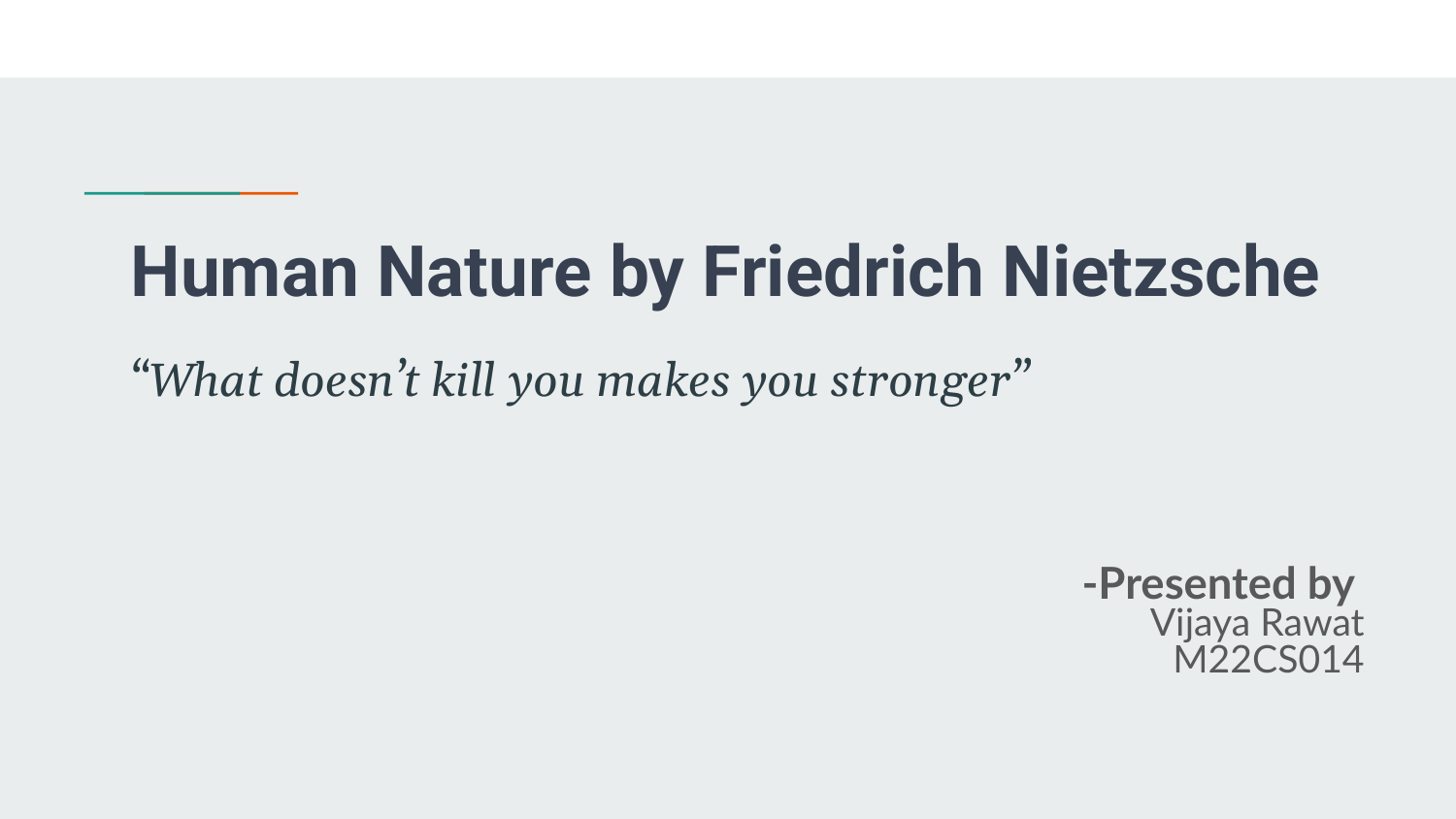

# Human Nature by Friedrich Nietzsche
“What doesn’t kill you makes you stronger”
-Presented by
Vijaya Rawat
M22CS014